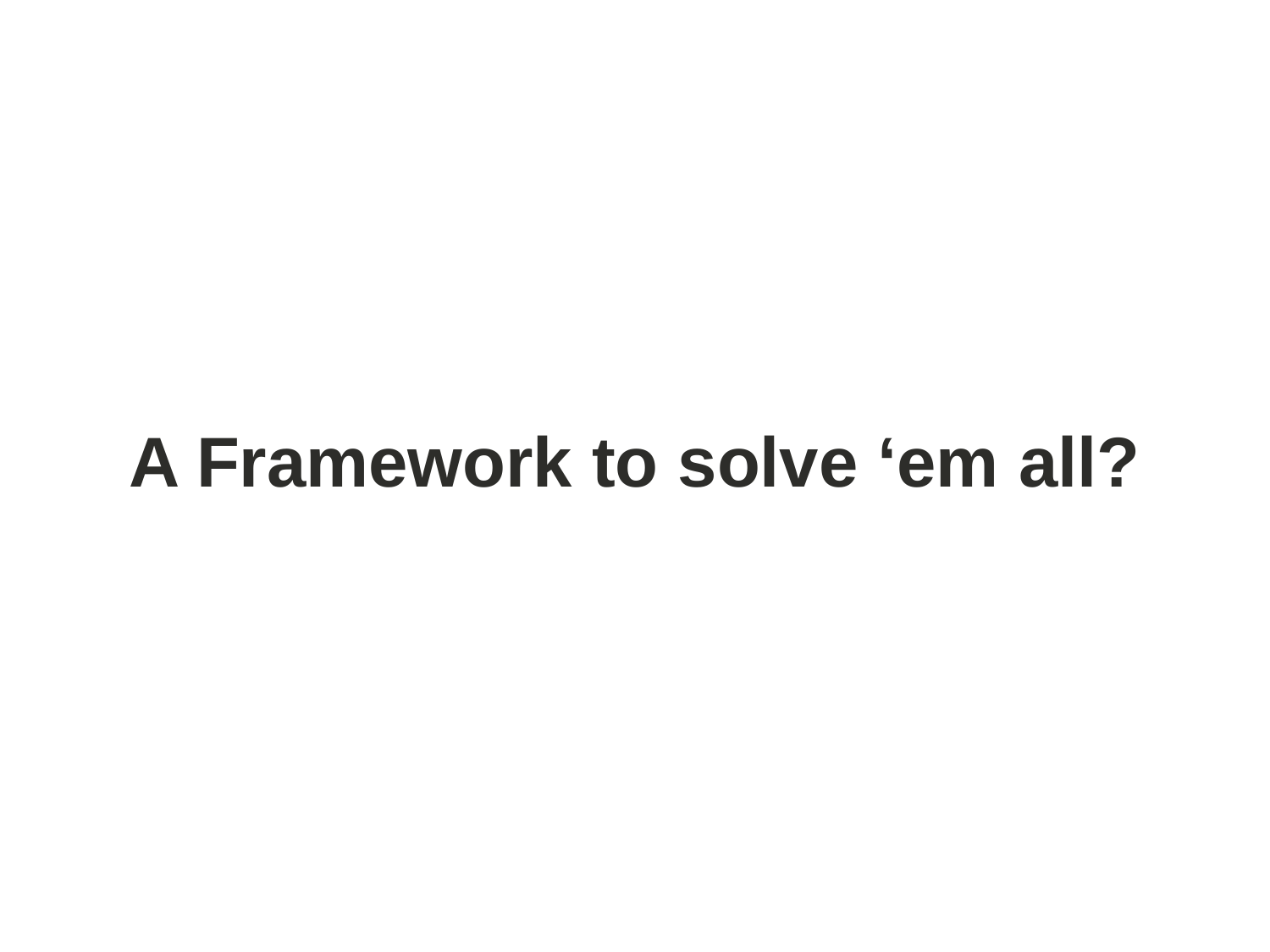

# A Framework to solve ‘em all?